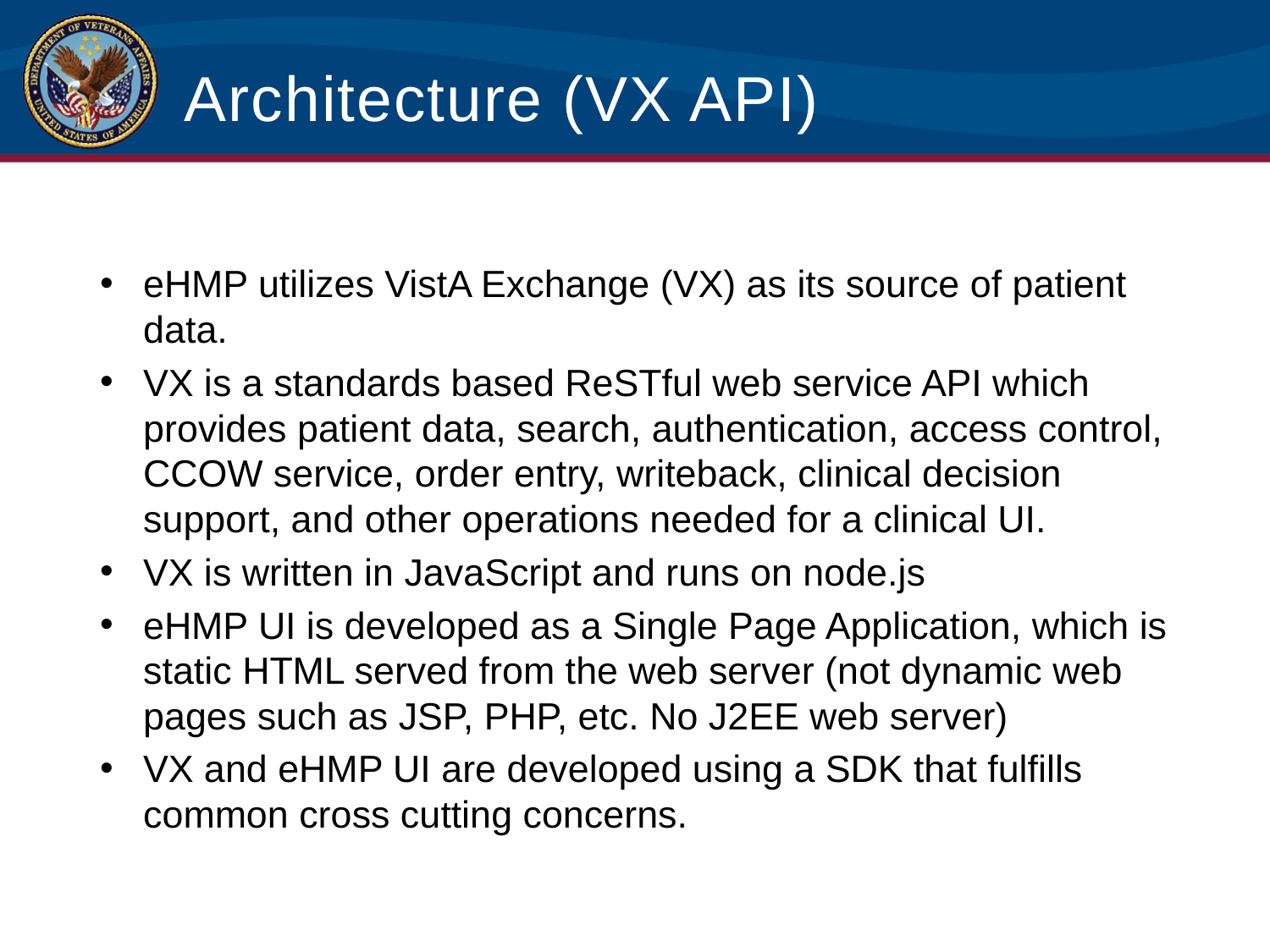

# Architecture (VX API)
eHMP utilizes VistA Exchange (VX) as its source of patient data.
VX is a standards based ReSTful web service API which provides patient data, search, authentication, access control, CCOW service, order entry, writeback, clinical decision support, and other operations needed for a clinical UI.
VX is written in JavaScript and runs on node.js
eHMP UI is developed as a Single Page Application, which is static HTML served from the web server (not dynamic web pages such as JSP, PHP, etc. No J2EE web server)
VX and eHMP UI are developed using a SDK that fulfills common cross cutting concerns.